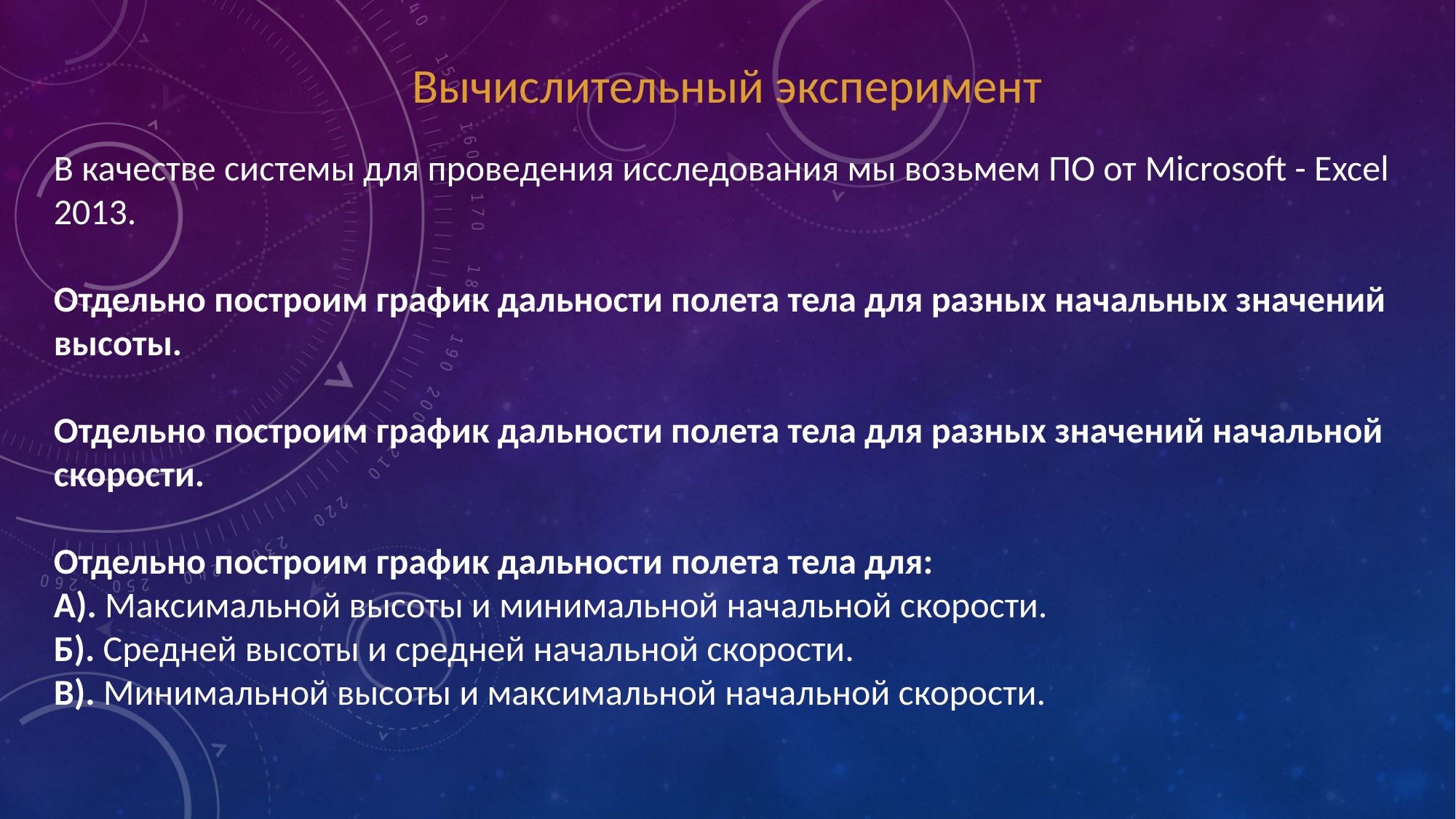

Вычислительный эксперимент
В качестве системы для проведения исследования мы возьмем ПО от Microsoft - Excel 2013.

Отдельно построим график дальности полета тела для разных начальных значений высоты.

Отдельно построим график дальности полета тела для разных значений начальной скорости.

Отдельно построим график дальности полета тела для:
А). Максимальной высоты и минимальной начальной скорости.
Б). Средней высоты и средней начальной скорости.
В). Минимальной высоты и максимальной начальной скорости.